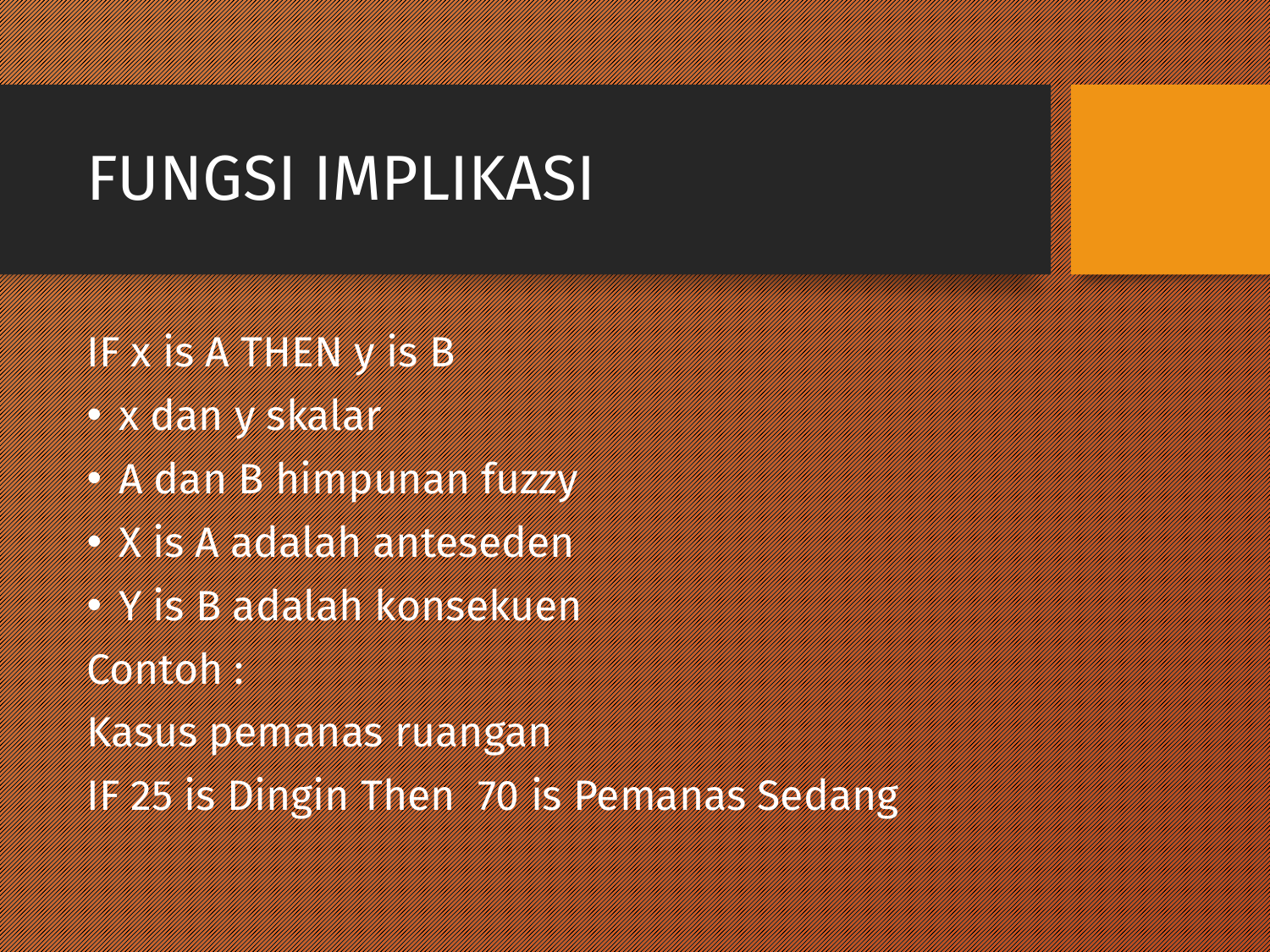

# FUNGSI IMPLIKASI
IF x is A THEN y is B
x dan y skalar
A dan B himpunan fuzzy
X is A adalah anteseden
Y is B adalah konsekuen
Contoh :
Kasus pemanas ruangan
IF 25 is Dingin Then  70 is Pemanas Sedang